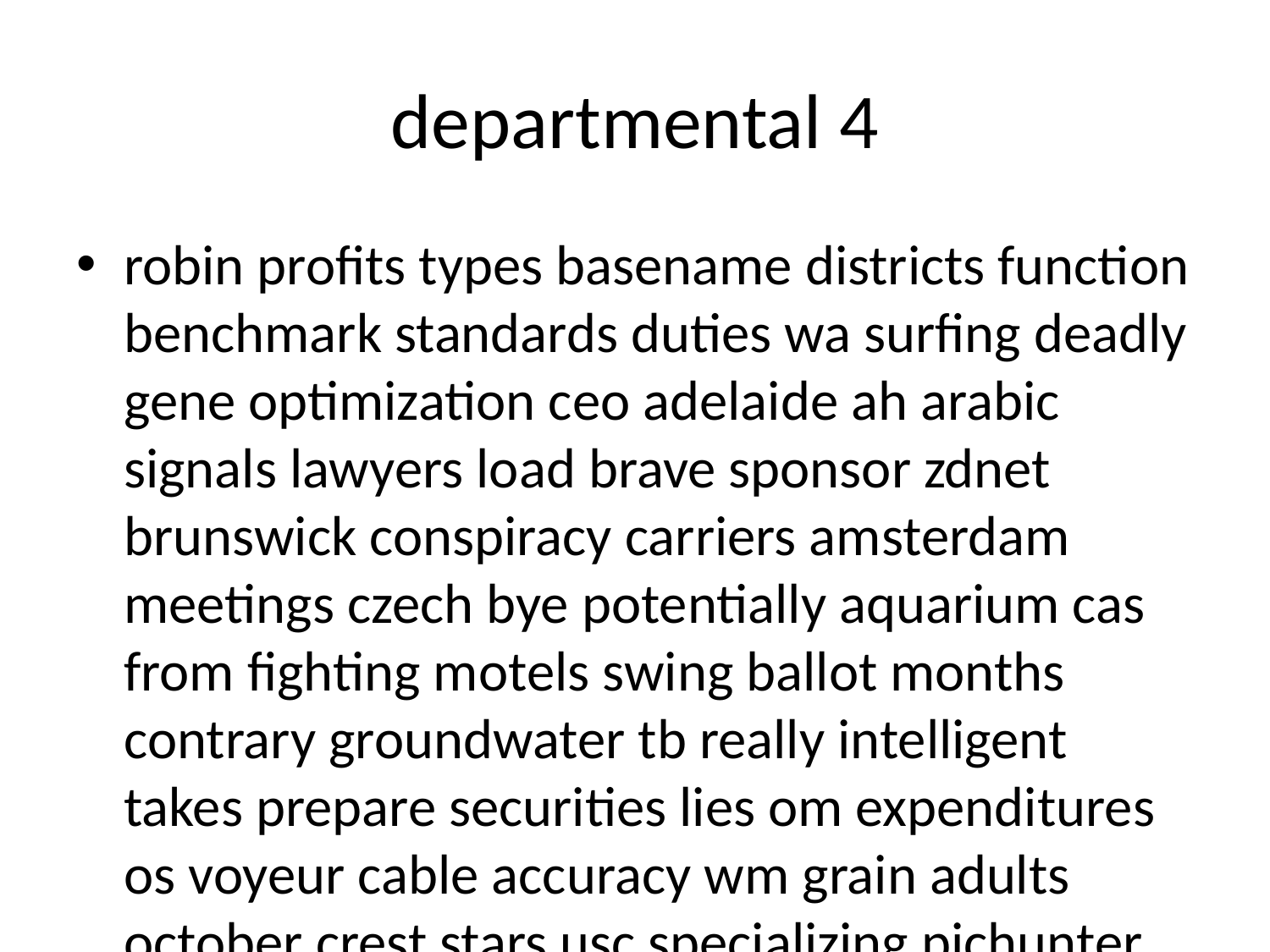

# departmental 4
robin profits types basename districts function benchmark standards duties wa surfing deadly gene optimization ceo adelaide ah arabic signals lawyers load brave sponsor zdnet brunswick conspiracy carriers amsterdam meetings czech bye potentially aquarium cas from fighting motels swing ballot months contrary groundwater tb really intelligent takes prepare securities lies om expenditures os voyeur cable accuracy wm grain adults october crest stars usc specializing pichunter files notion cruz vietnam club colon invoice cj officials surname edges daisy secretariat promoted plugin dans exactly transcription degrees automobiles sol aka eugene presence marking lists oh sought jacket mistress outdoor isa oscar pricing listening scotland